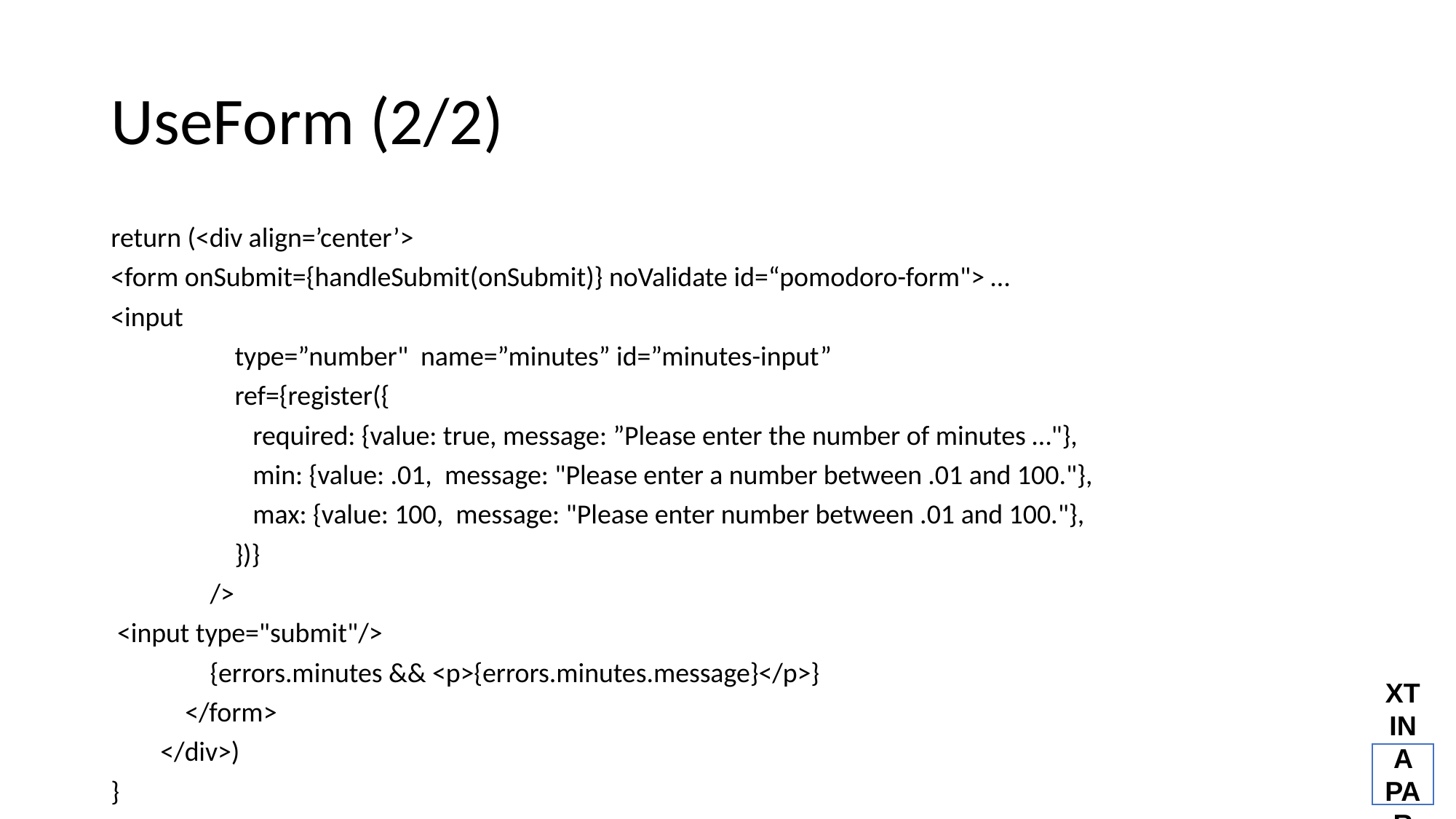

# UseForm (2/2)
return (<div align=’center’>
<form onSubmit={handleSubmit(onSubmit)} noValidate id=“pomodoro-form"> …
<input
                    type=”number"  name=”minutes” id=”minutes-input”
                    ref={register({
                    	required: {value: true, message: ”Please enter the number of minutes …"},
		min: {value: .01,  message: "Please enter a number between .01 and 100."},
		max: {value: 100,  message: "Please enter number between .01 and 100."},
                    })}
                />
 <input type="submit"/>
                {errors.minutes && <p>{errors.minutes.message}</p>}
            </form>
        </div>)
}
XTINA PARK